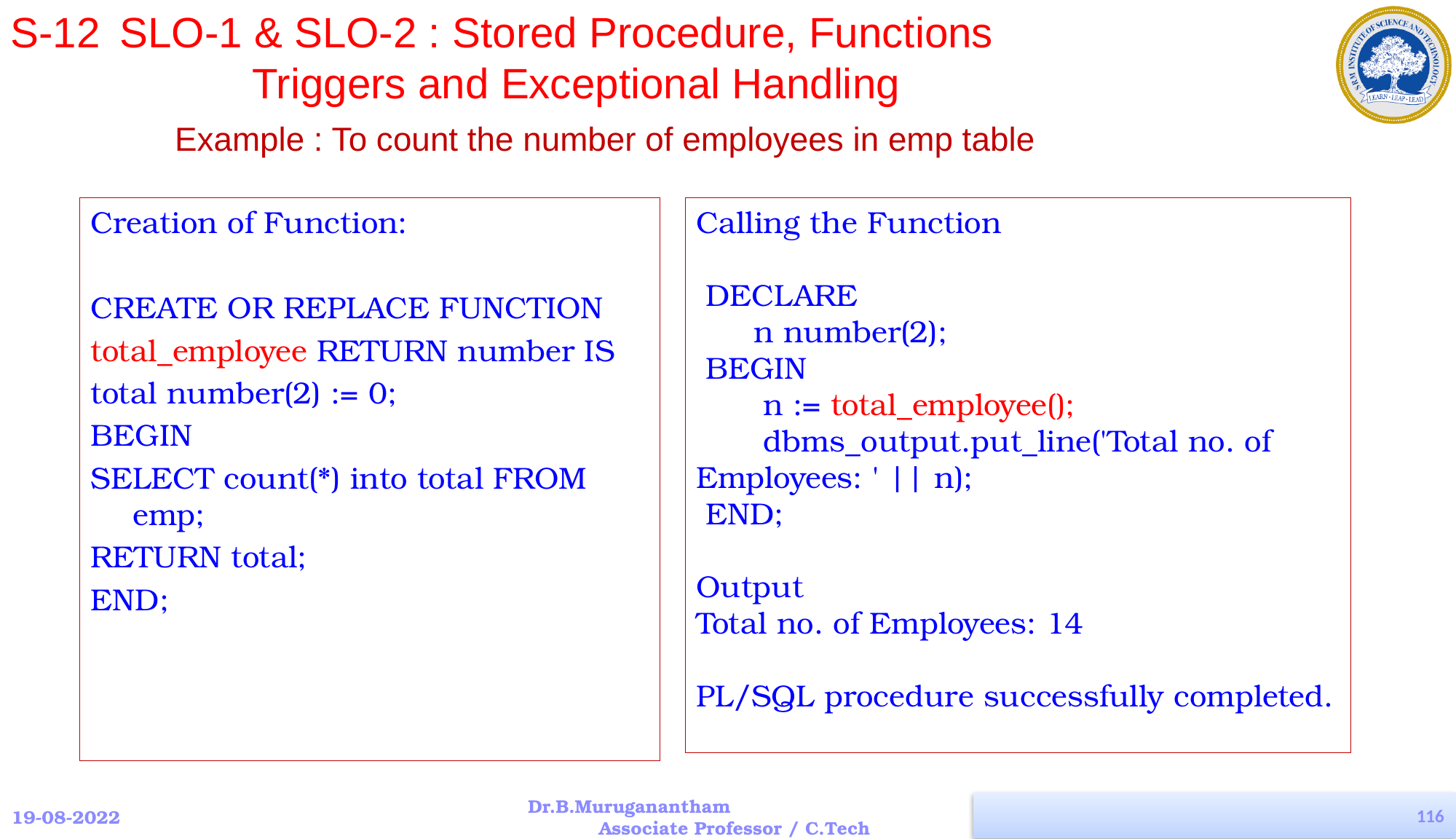

S-12	SLO-1 & SLO-2 : Stored Procedure, Functions 					  Triggers and Exceptional Handling

Example : To count the number of employees in emp table

Creation of Function:

CREATE OR REPLACE FUNCTION
total_employee RETURN number IS
total number(2) := 0;
BEGIN
SELECT count(*) into total FROM emp;
RETURN total;
END;

Calling the Function

 DECLARE
      n number(2);
 BEGIN
       n := total_employee();
       dbms_output.put_line('Total no. of Employees: ' || n);
 END;

Output
Total no. of Employees: 14

PL/SQL procedure successfully completed.

116
Dr.B.Muruganantham                                   Associate Professor / C.Tech
19-08-2022